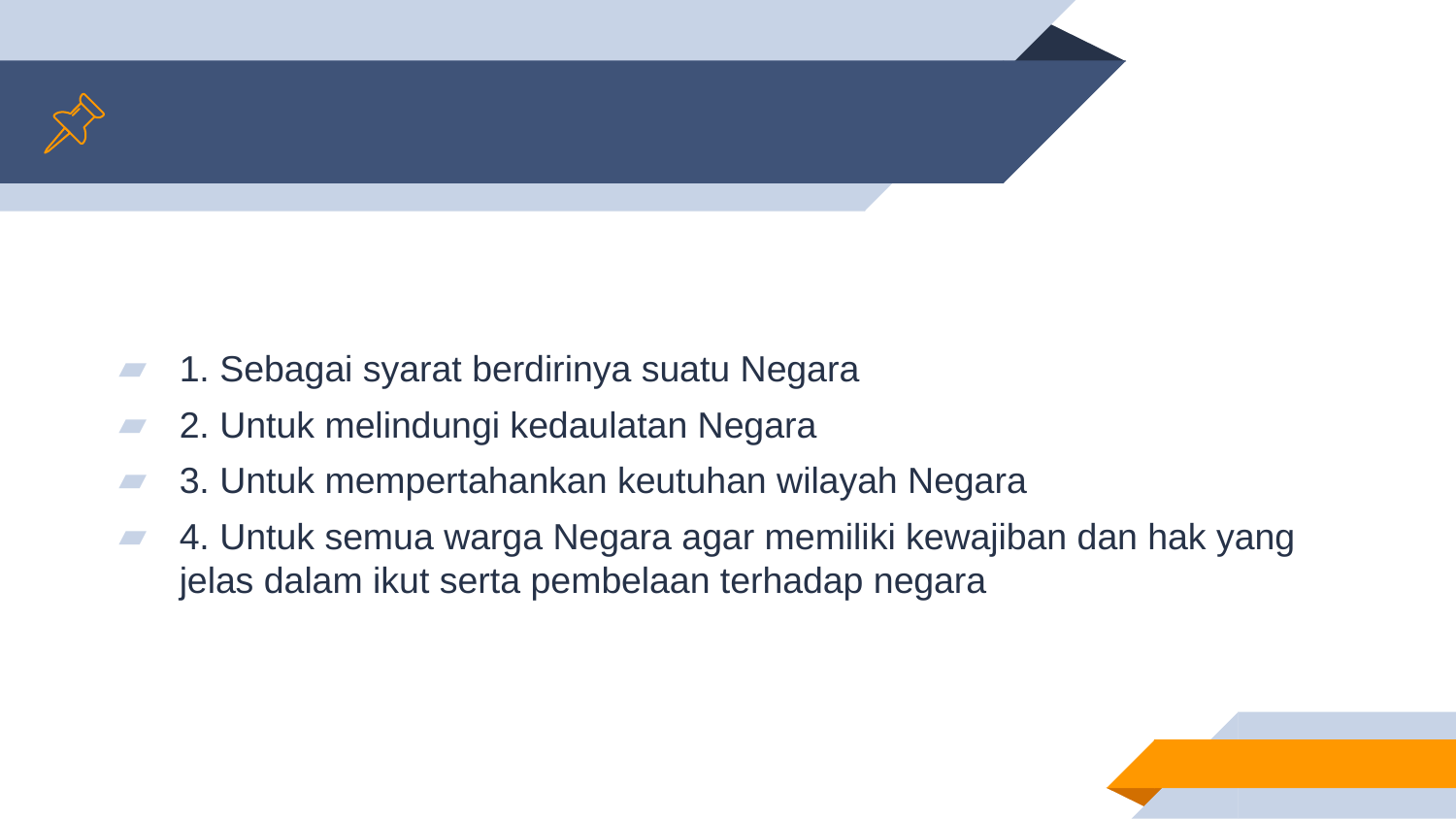

1. Sebagai syarat berdirinya suatu Negara
2. Untuk melindungi kedaulatan Negara
3. Untuk mempertahankan keutuhan wilayah Negara
4. Untuk semua warga Negara agar memiliki kewajiban dan hak yang jelas dalam ikut serta pembelaan terhadap negara